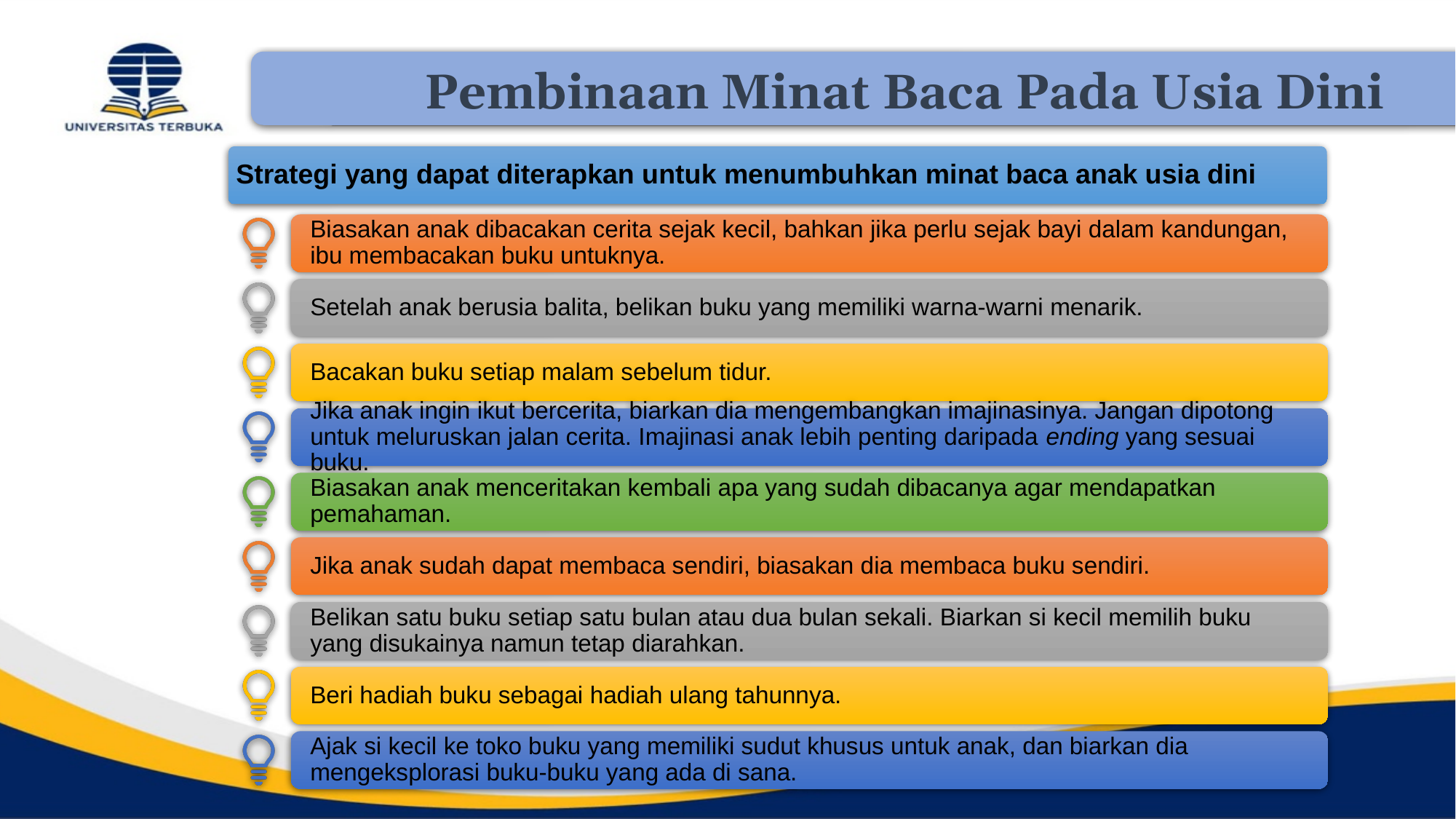

Pembinaan Minat Baca Pada Usia Dini
Strategi yang dapat diterapkan untuk menumbuhkan minat baca anak usia dini
Biasakan anak dibacakan cerita sejak kecil, bahkan jika perlu sejak bayi dalam kandungan, ibu membacakan buku untuknya.
Setelah anak berusia balita, belikan buku yang memiliki warna-warni menarik.
Bacakan buku setiap malam sebelum tidur.
Jika anak ingin ikut bercerita, biarkan dia mengembangkan imajinasinya. Jangan dipotong untuk meluruskan jalan cerita. Imajinasi anak lebih penting daripada ending yang sesuai buku.
Biasakan anak menceritakan kembali apa yang sudah dibacanya agar mendapatkan pemahaman.
Jika anak sudah dapat membaca sendiri, biasakan dia membaca buku sendiri.
Belikan satu buku setiap satu bulan atau dua bulan sekali. Biarkan si kecil memilih buku yang disukainya namun tetap diarahkan.
Beri hadiah buku sebagai hadiah ulang tahunnya.
Ajak si kecil ke toko buku yang memiliki sudut khusus untuk anak, dan biarkan dia mengeksplorasi buku-buku yang ada di sana.